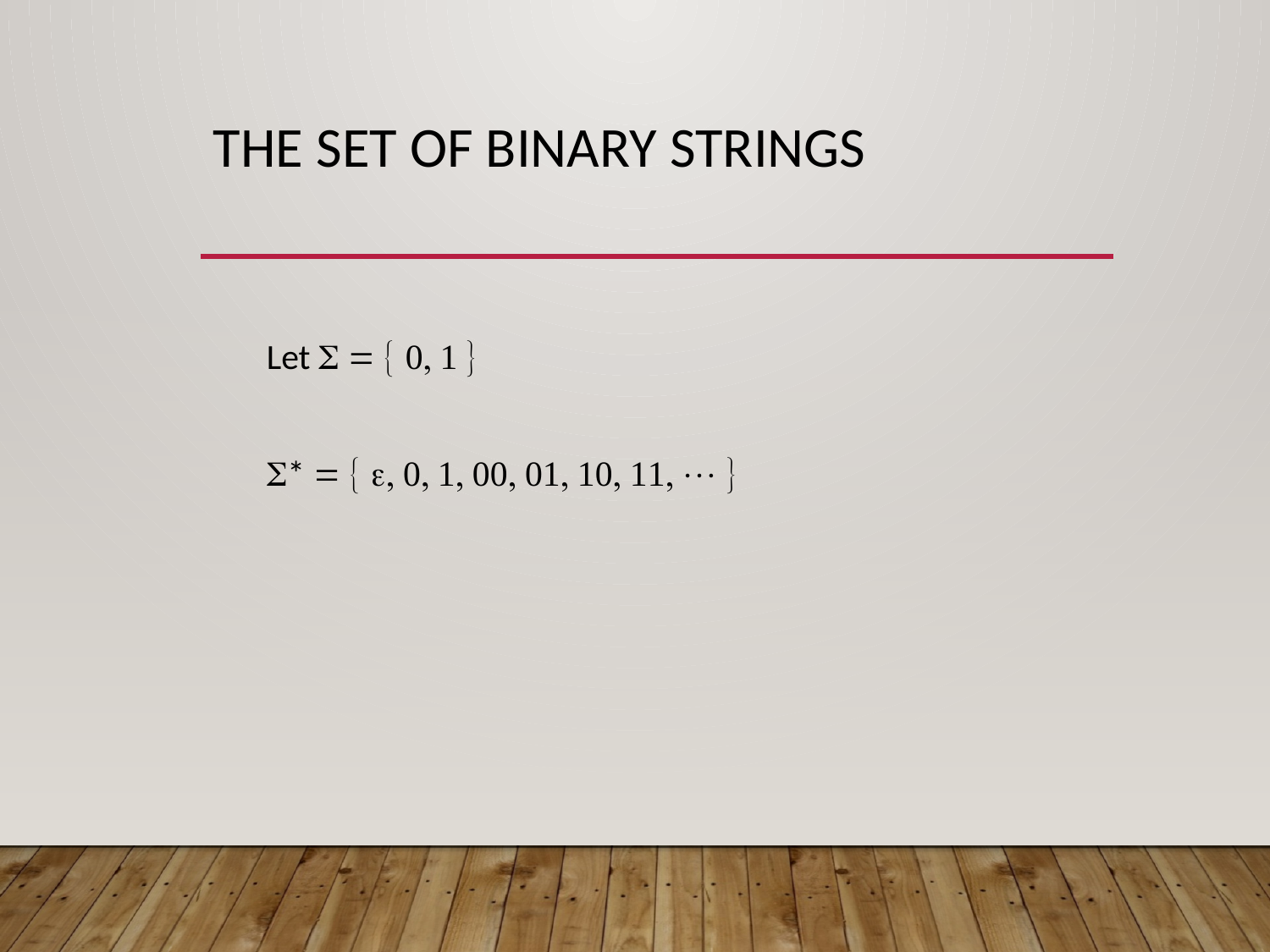

# The set of binary strings
Let Σ = { 0, 1 }
Σ* = { ε, 0, 1, 00, 01, 10, 11, … }